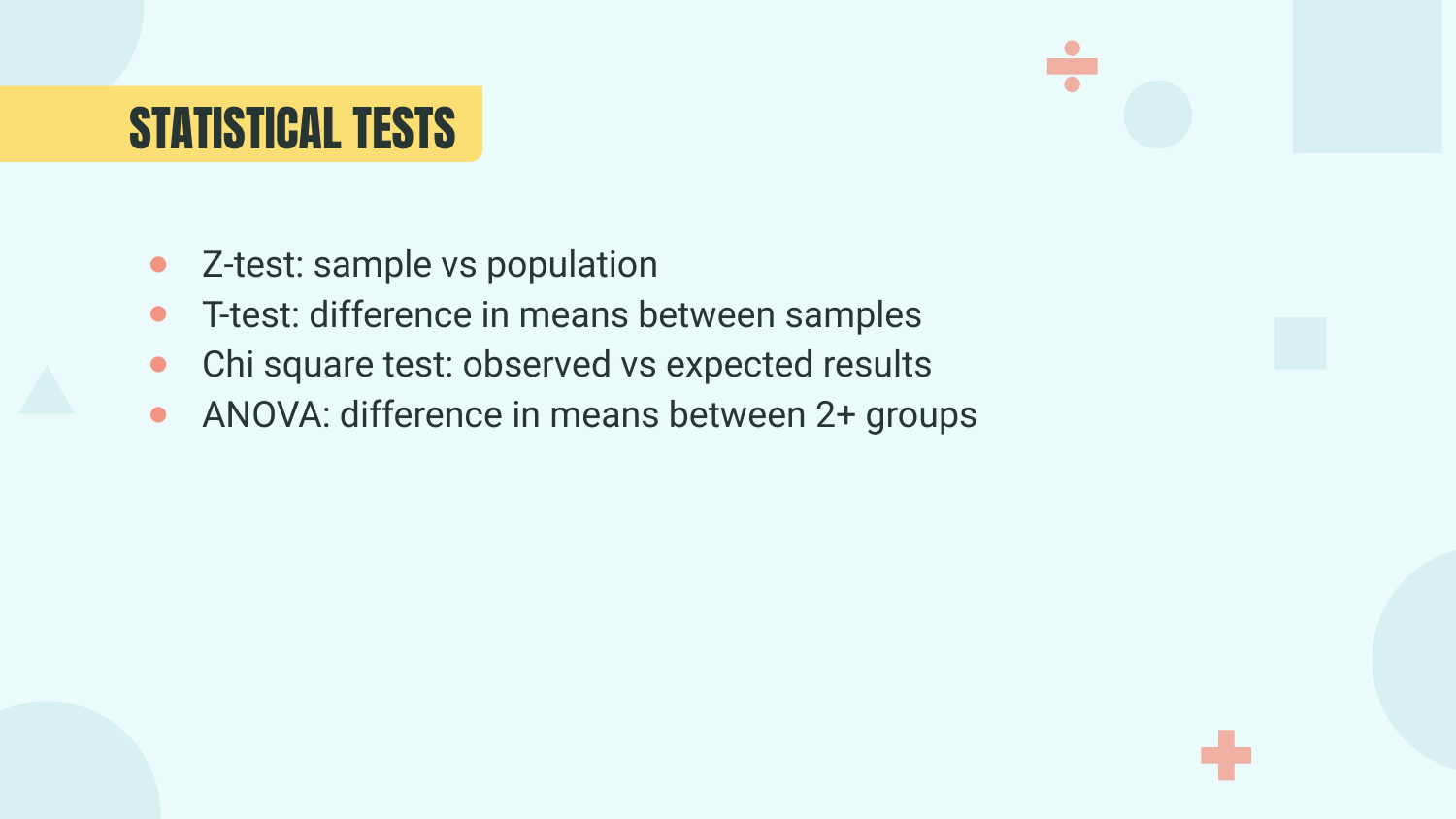

# STATISTICAL TESTS
Z-test: sample vs population
T-test: difference in means between samples
Chi square test: observed vs expected results
ANOVA: difference in means between 2+ groups